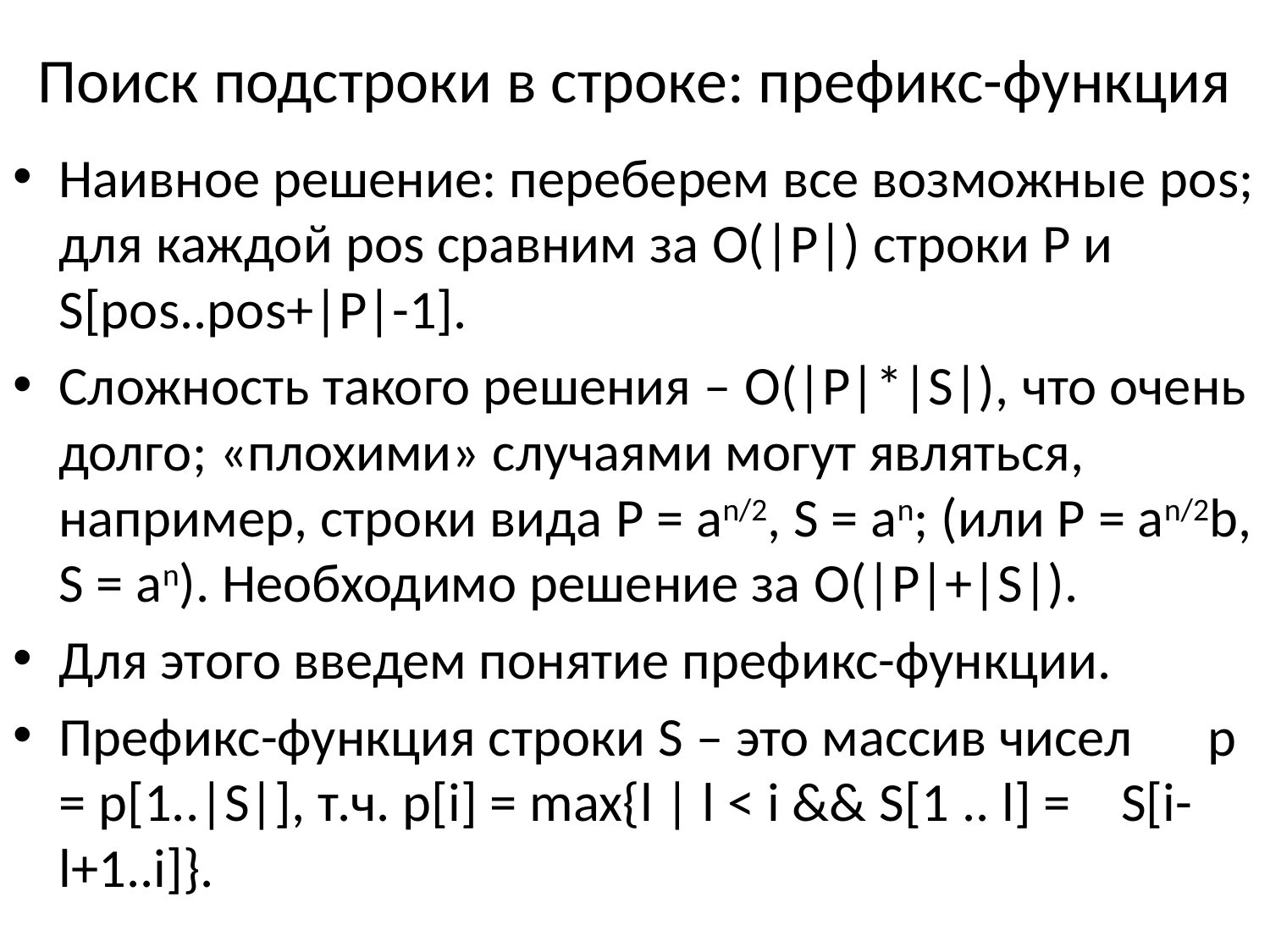

# Поиск подстроки в строке: префикс-функция
Наивное решение: переберем все возможные pos; для каждой pos сравним за O(|P|) строки P и S[pos..pos+|P|-1].
Сложность такого решения – O(|P|*|S|), что очень долго; «плохими» случаями могут являться, например, строки вида P = an/2, S = an; (или P = an/2b, S = an). Необходимо решение за O(|P|+|S|).
Для этого введем понятие префикс-функции.
Префикс-функция строки S – это массив чисел      p = p[1..|S|], т.ч. p[i] = max{l | l < i && S[1 .. l] =    S[i-l+1..i]}.